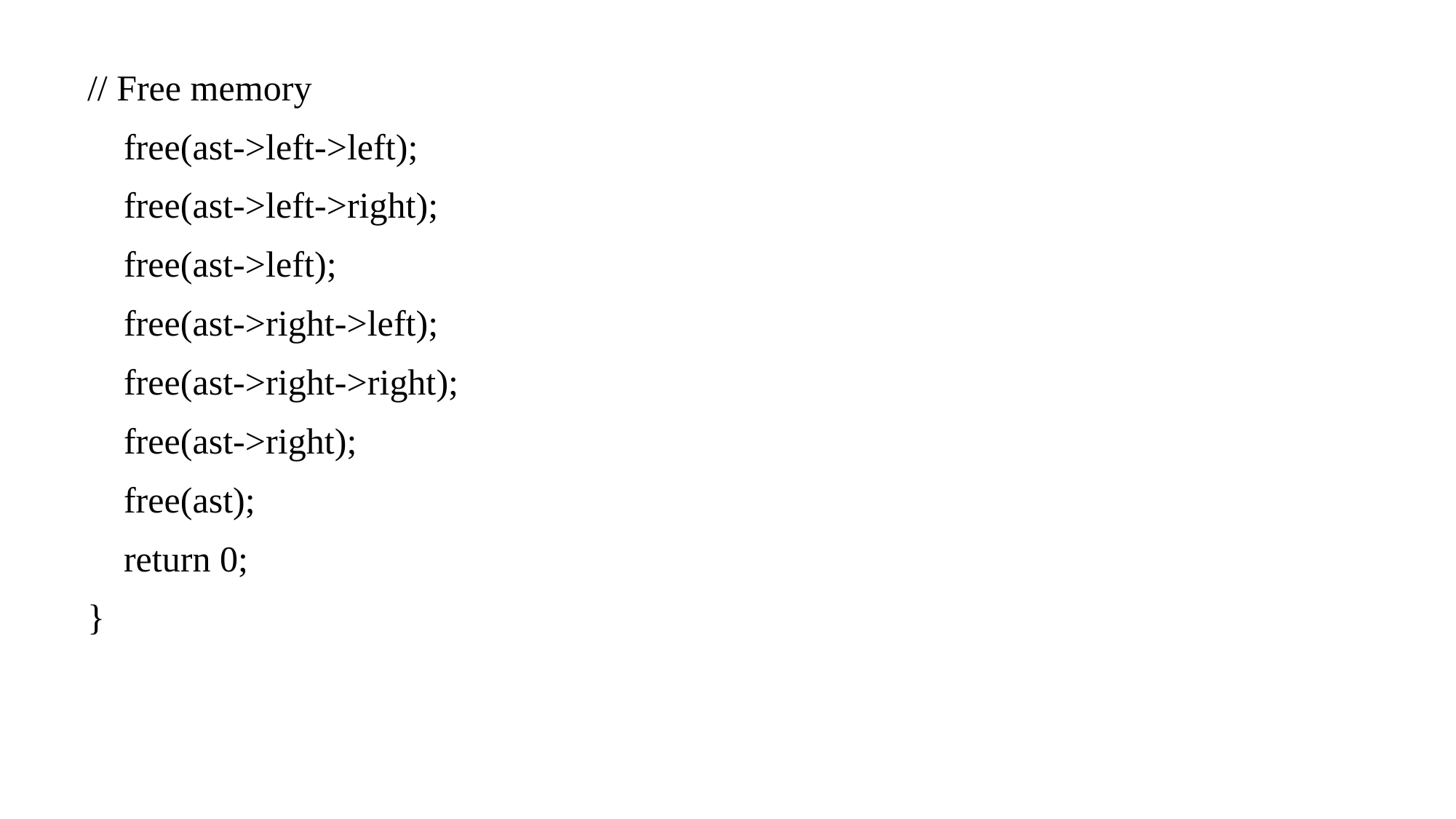

// Free memory
    free(ast->left->left);
    free(ast->left->right);
    free(ast->left);
    free(ast->right->left);
    free(ast->right->right);
    free(ast->right);
    free(ast);
    return 0;
}